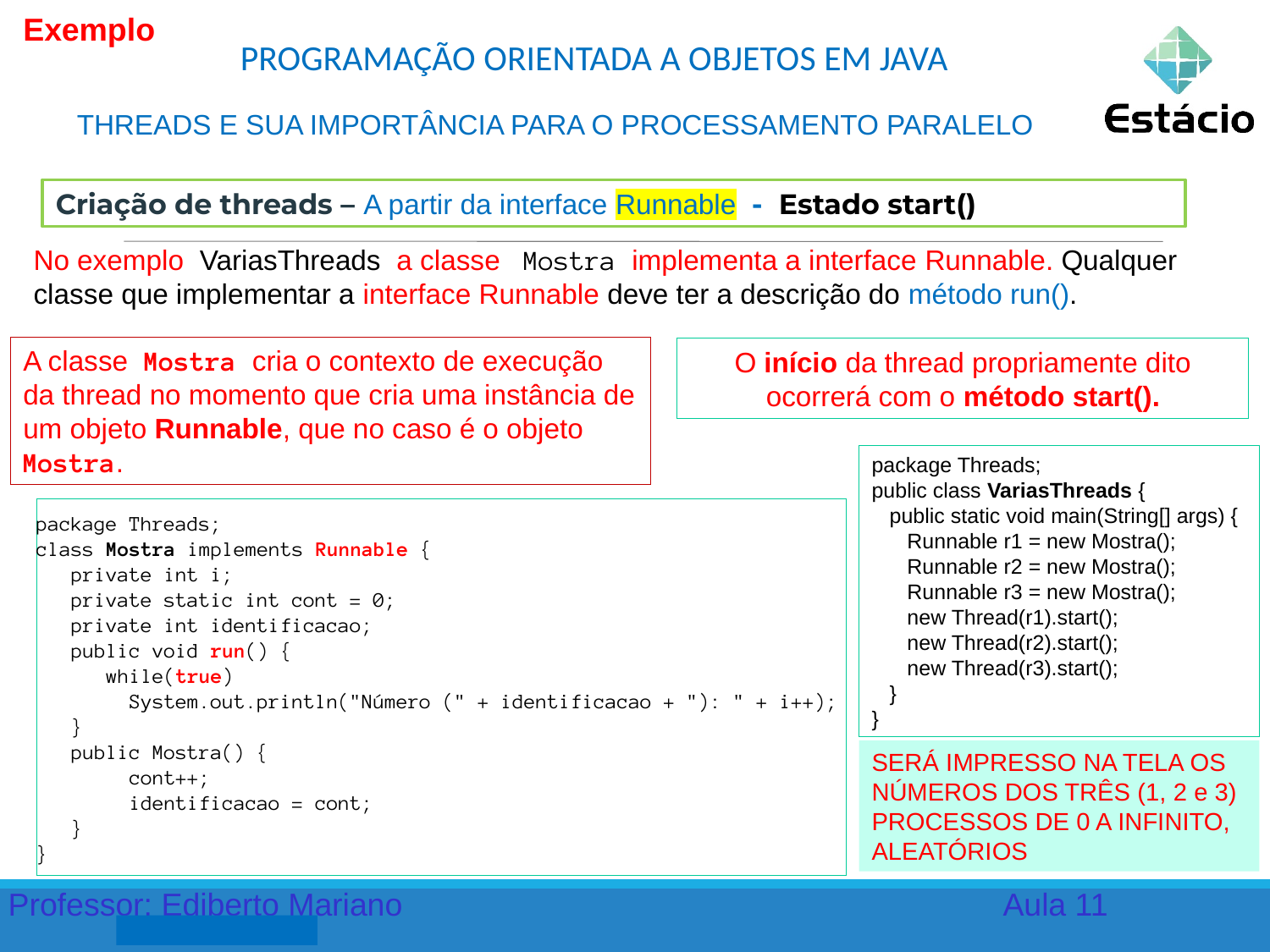

Exemplo
PROGRAMAÇÃO ORIENTADA A OBJETOS EM JAVA
THREADS E SUA IMPORTÂNCIA PARA O PROCESSAMENTO PARALELO
Criação de threads – A partir da interface Runnable  -  Estado start()
No exemplo  VariasThreads  a classe  Mostra implementa a interface Runnable. Qualquer classe que implementar a interface Runnable deve ter a descrição do método run().
A classe  Mostra  cria o contexto de execução da thread no momento que cria uma instância de um objeto Runnable, que no caso é o objeto Mostra.
O início da thread propriamente dito ocorrerá com o método start().
package Threads;
public class VariasThreads {
   public static void main(String[] args) {
      Runnable r1 = new Mostra();
      Runnable r2 = new Mostra();
      Runnable r3 = new Mostra();
      new Thread(r1).start();
      new Thread(r2).start();
      new Thread(r3).start();
   }
}
package Threads;
class Mostra implements Runnable {
   private int i;
   private static int cont = 0;
   private int identificacao;
   public void run() {
      while(true)
        System.out.println("Número (" + identificacao + "): " + i++);
   }
   public Mostra() {
        cont++;
        identificacao = cont;
   }
}
SERÁ IMPRESSO NA TELA OS NÚMEROS DOS TRÊS (1, 2 e 3) PROCESSOS DE 0 A INFINITO, ALEATÓRIOS